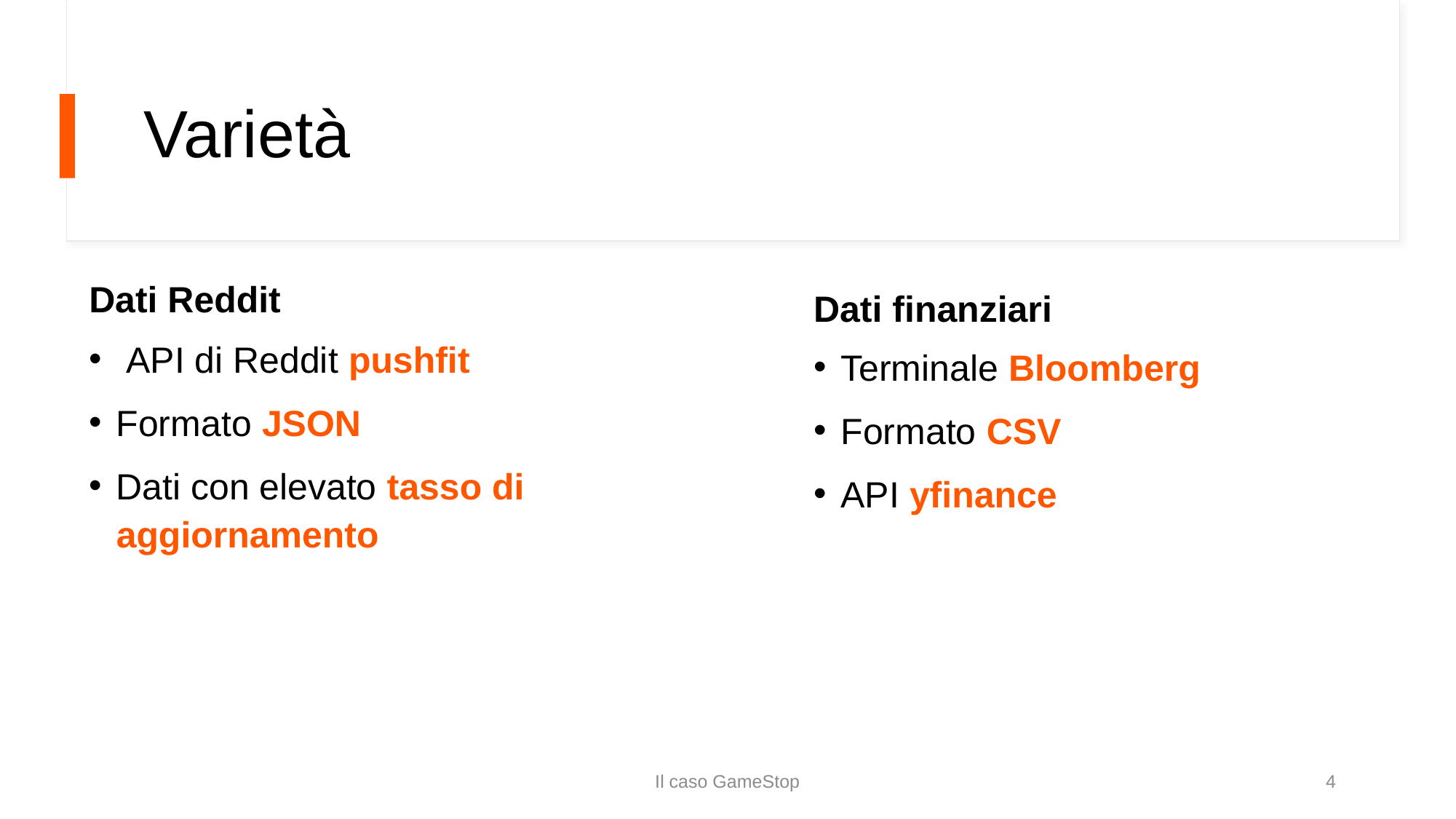

# Varietà
Dati Reddit
Dati finanziari
 API di Reddit pushfit
Formato JSON
Dati con elevato tasso di aggiornamento
Terminale Bloomberg
Formato CSV
API yfinance

Il caso GameStop
4